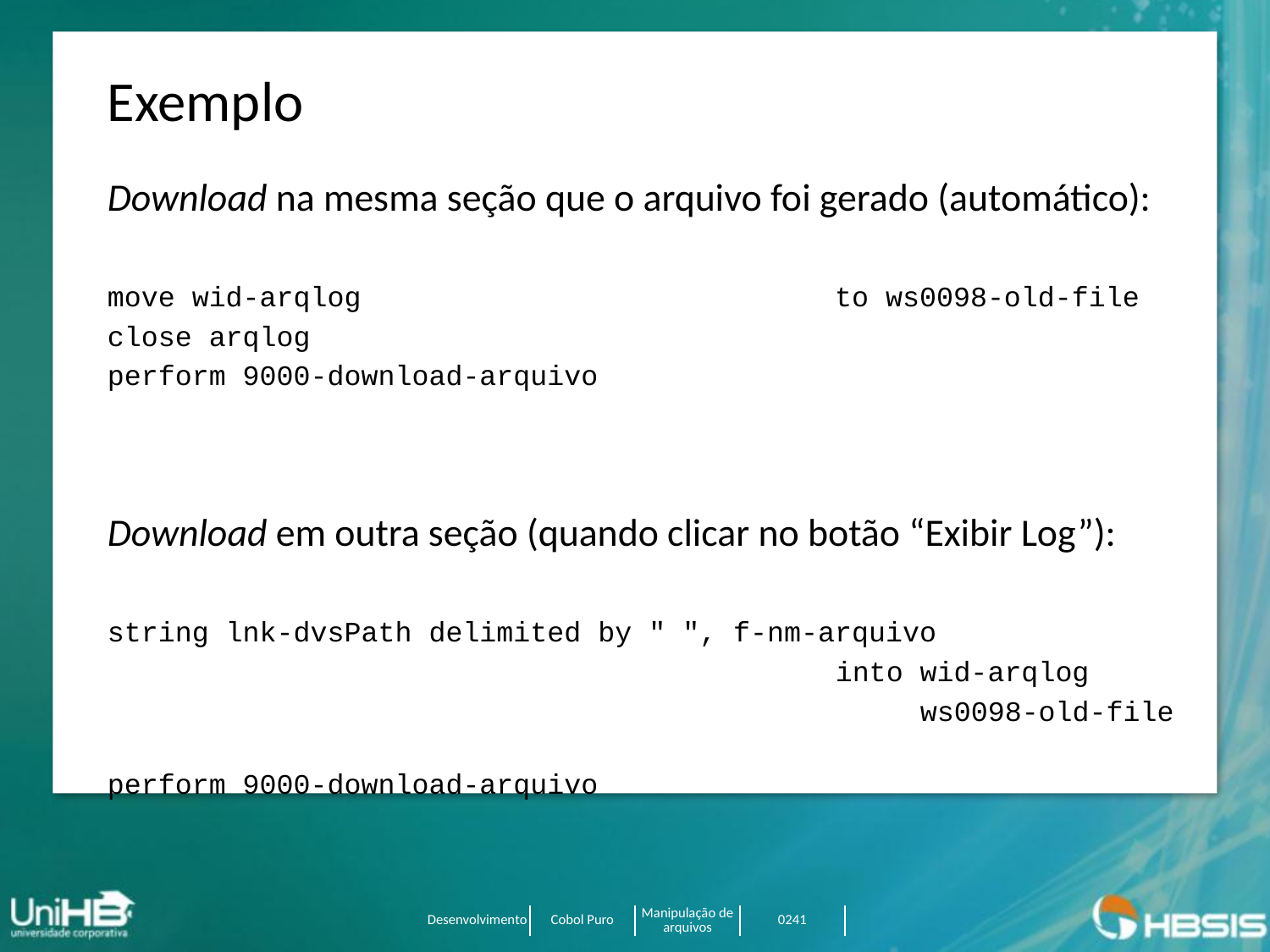

Exemplo
Download na mesma seção que o arquivo foi gerado (automático):

move wid-arqlog                            to ws0098-old-file
close arqlog
perform 9000-download-arquivo

Download em outra seção (quando clicar no botão “Exibir Log”):

string lnk-dvsPath delimited by " ", f-nm-arquivo
                                           into wid-arqlog
                                                ws0098-old-file
perform 9000-download-arquivo